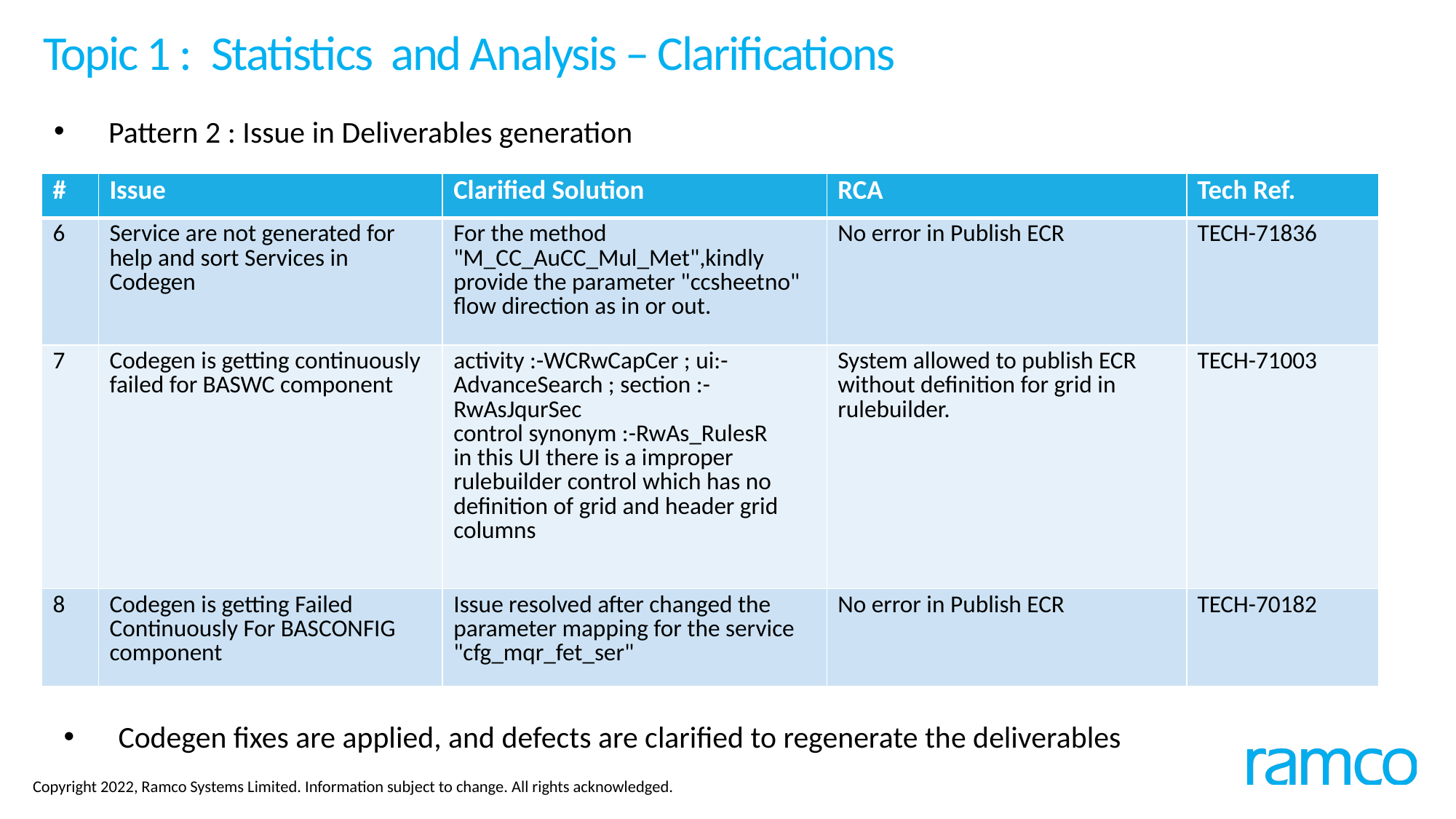

# Topic 1 :  Statistics  and Analysis – Clarifications
Pattern 2 : Issue in Deliverables generation
| # | Issue | Clarified Solution | RCA | Tech Ref. |
| --- | --- | --- | --- | --- |
| 6 | Service are not generated for help and sort Services in Codegen | For the method "M\_CC\_AuCC\_Mul\_Met",kindly provide the parameter "ccsheetno" flow direction as in or out. | No error in Publish ECR | TECH-71836 |
| 7 | Codegen is getting continuously failed for BASWC component | activity :-WCRwCapCer ; ui:-AdvanceSearch ; section :- RwAsJqurSec control synonym :-RwAs\_RulesR in this UI there is a improper rulebuilder control which has no definition of grid and header grid columns | System allowed to publish ECR without definition for grid in rulebuilder. | TECH-71003 |
| 8 | Codegen is getting Failed Continuously For BASCONFIG component | Issue resolved after changed the parameter mapping for the service "cfg\_mqr\_fet\_ser" | No error in Publish ECR | TECH-70182 |
Codegen fixes are applied, and defects are clarified to regenerate the deliverables